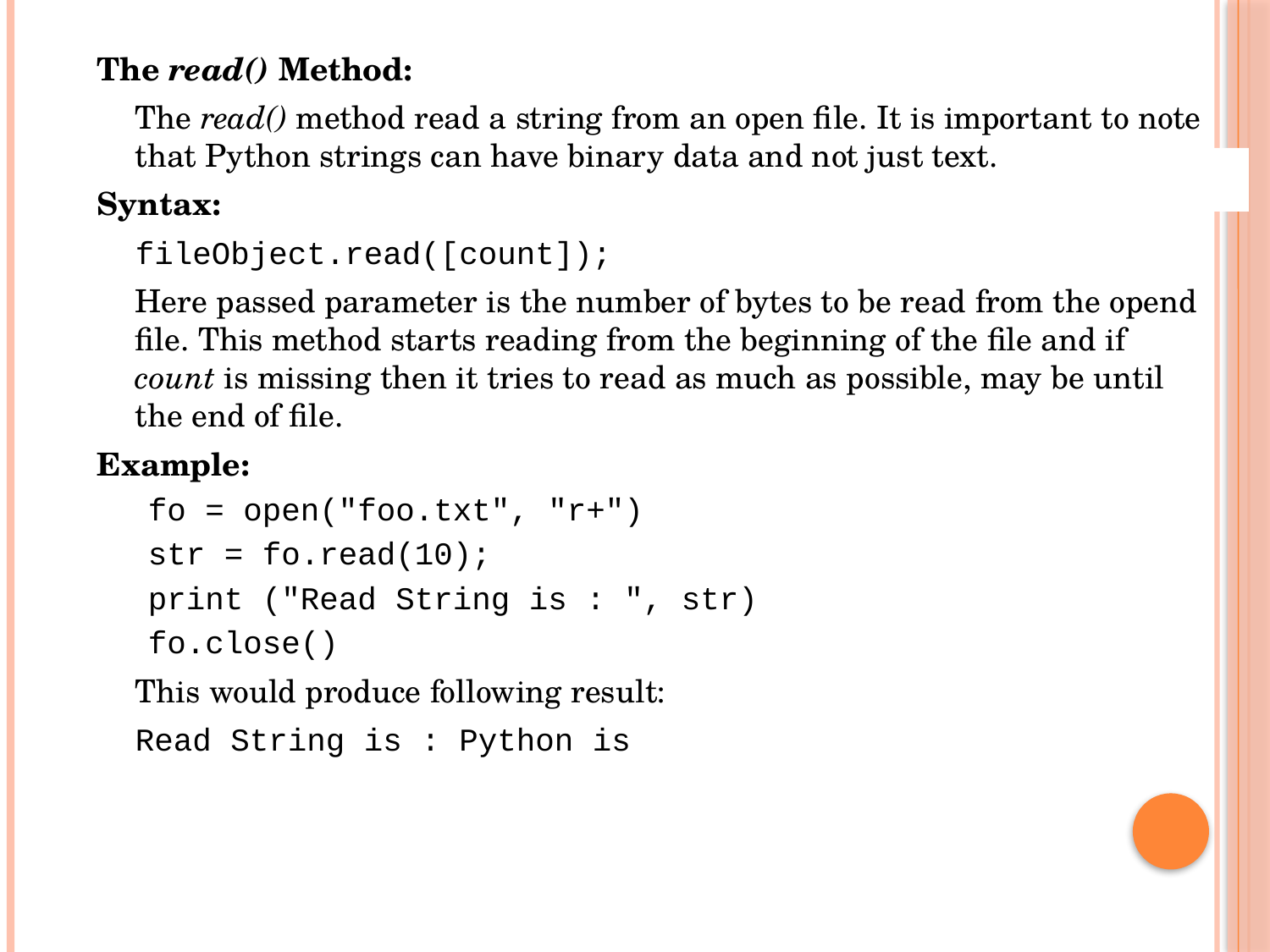

The read() Method:
	The read() method read a string from an open file. It is important to note that Python strings can have binary data and not just text.
Syntax:
	fileObject.read([count]);
	Here passed parameter is the number of bytes to be read from the opend file. This method starts reading from the beginning of the file and if count is missing then it tries to read as much as possible, may be until the end of file.
Example:
fo = open("foo.txt", "r+")
str = fo.read(10);
print ("Read String is : ", str)
fo.close()
	This would produce following result:
	Read String is : Python is